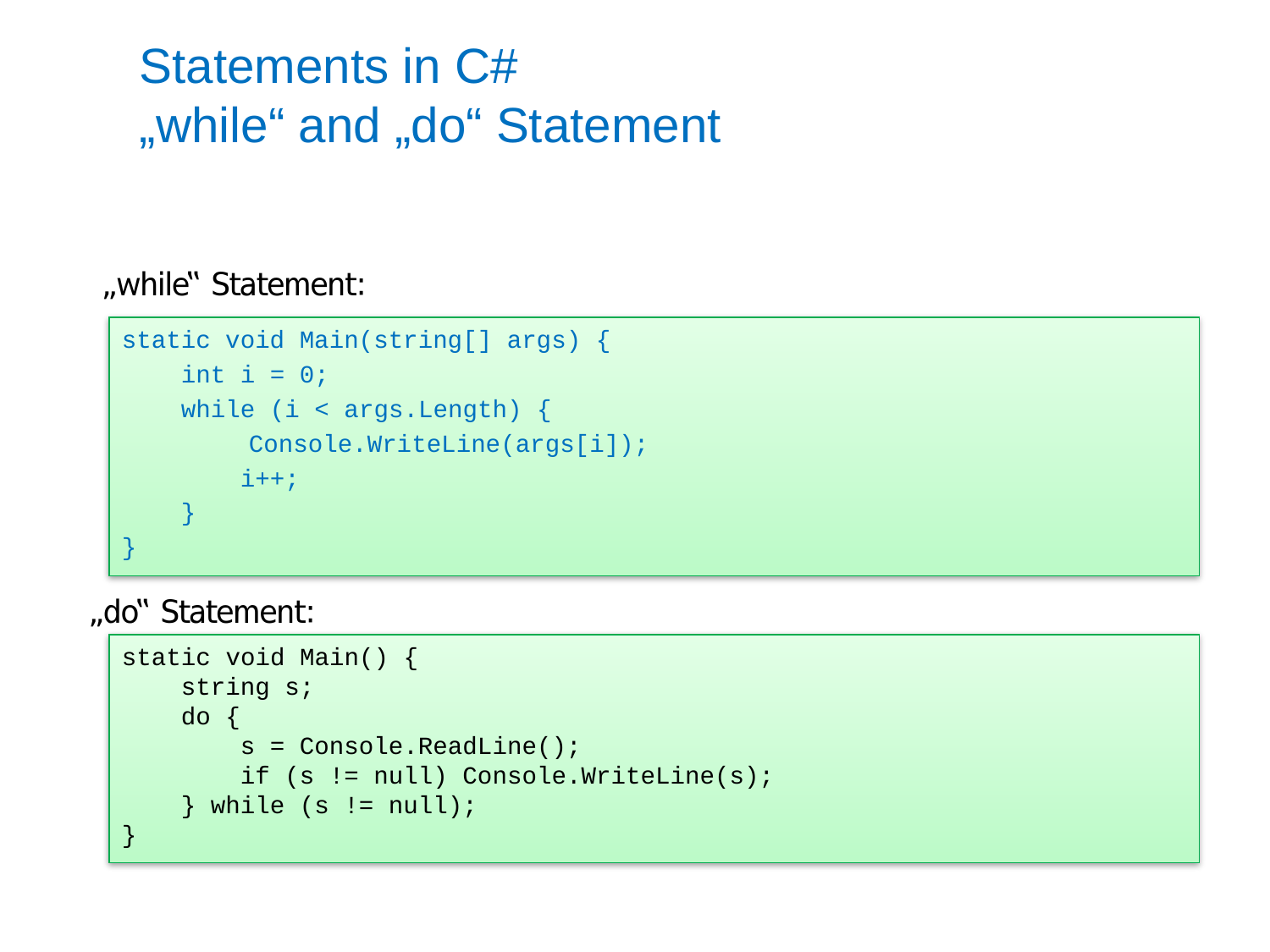

# Statements in C# „while“ and „do“ Statement
„while“ Statement:
static void Main(string[] args) {
    int i = 0;
    while (i < args.Length) {
	Console.WriteLine(args[i]);
        i++;
    }
}
„do“ Statement:
static void Main() {
    string s;
    do {
        s = Console.ReadLine();
        if (s != null) Console.WriteLine(s);
    } while (s != null);
}